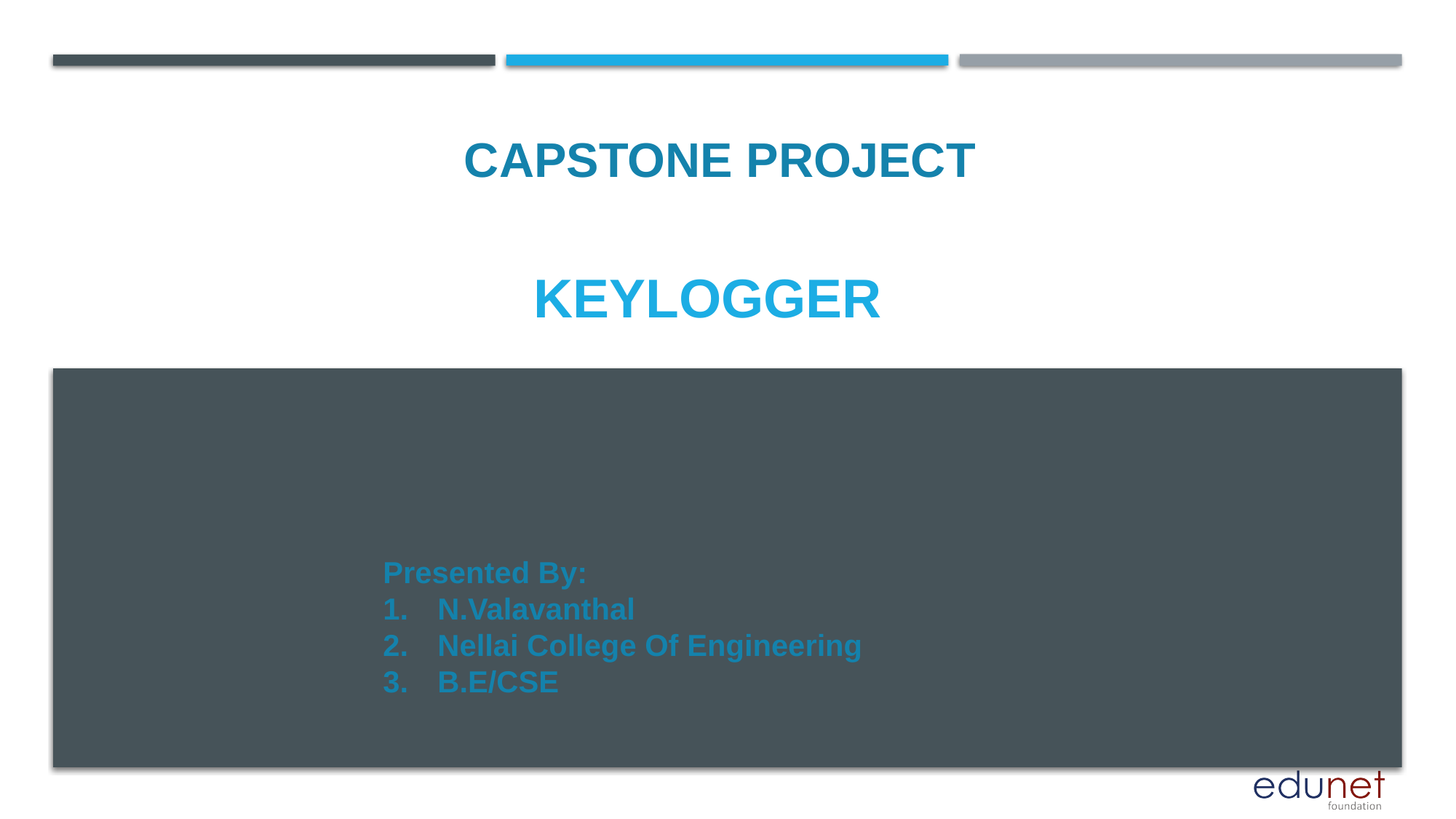

CAPSTONE PROJECT
# KEYLOGGER
Presented By:
N.Valavanthal
Nellai College Of Engineering
B.E/CSE